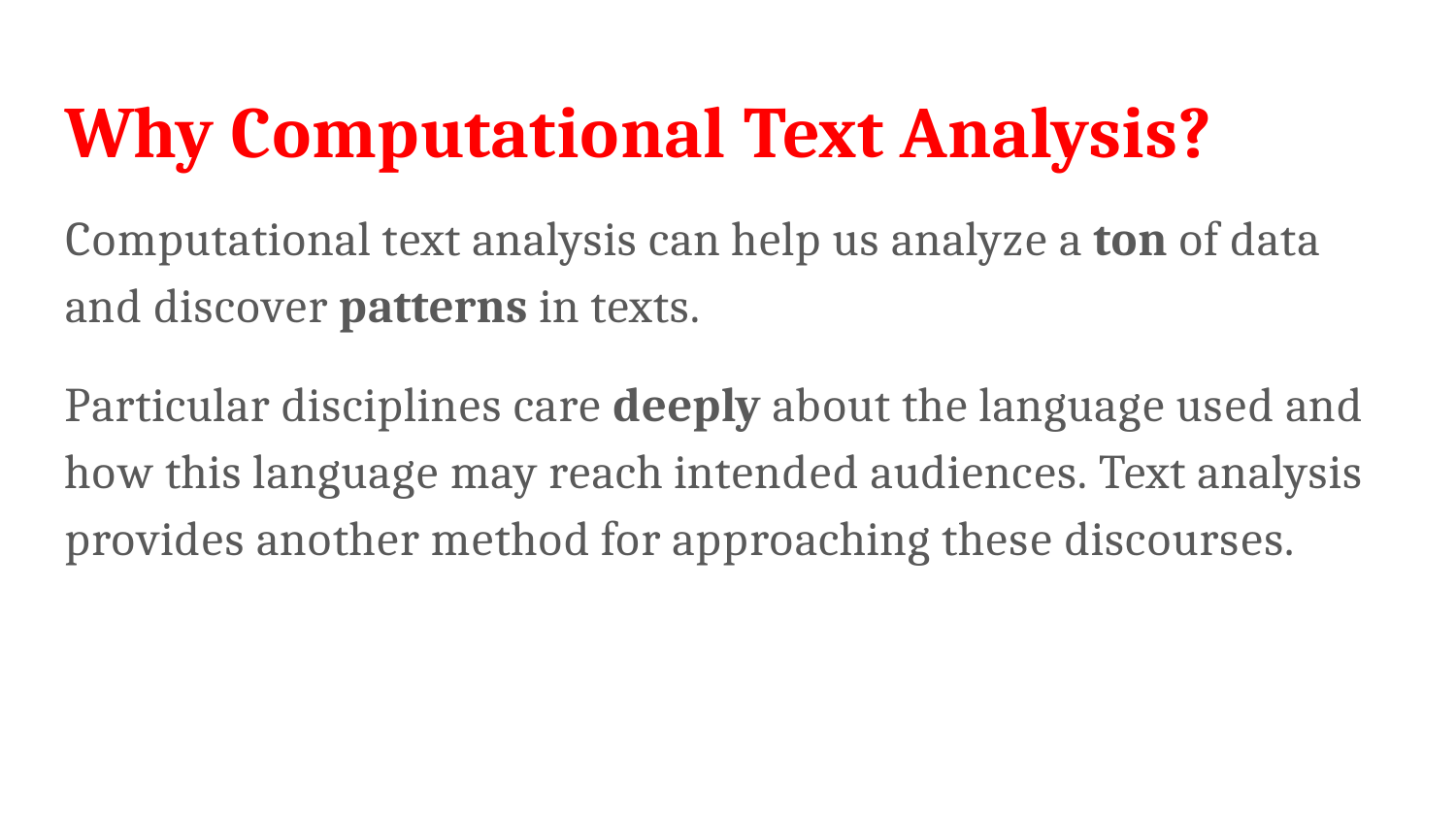

# Why Computational Text Analysis?
Computational text analysis can help us analyze a ton of data and discover patterns in texts.
Particular disciplines care deeply about the language used and how this language may reach intended audiences. Text analysis provides another method for approaching these discourses.